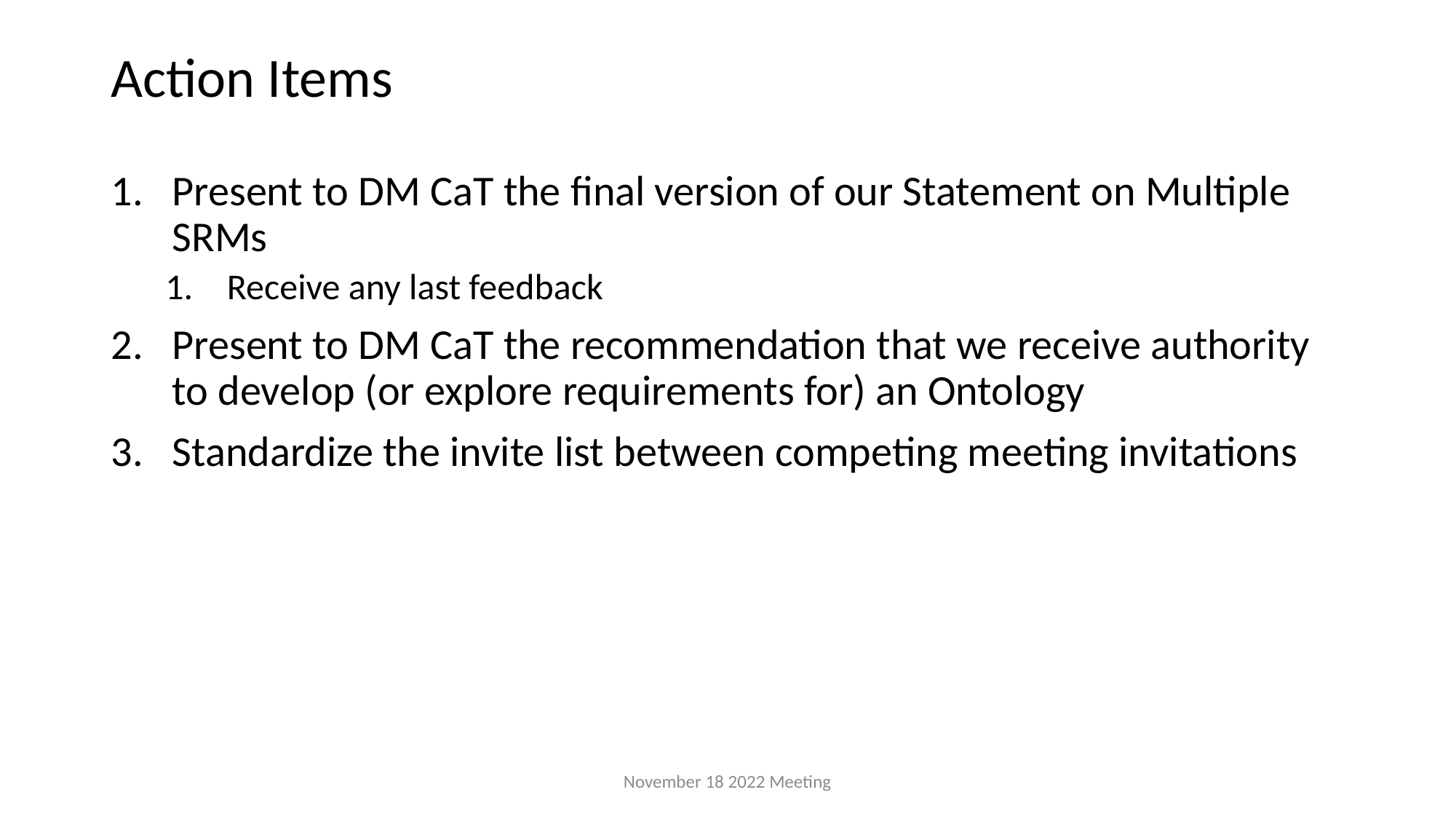

# Action Items
Present to DM CaT the final version of our Statement on Multiple SRMs
Receive any last feedback
Present to DM CaT the recommendation that we receive authority to develop (or explore requirements for) an Ontology
Standardize the invite list between competing meeting invitations

November 18 2022 Meeting